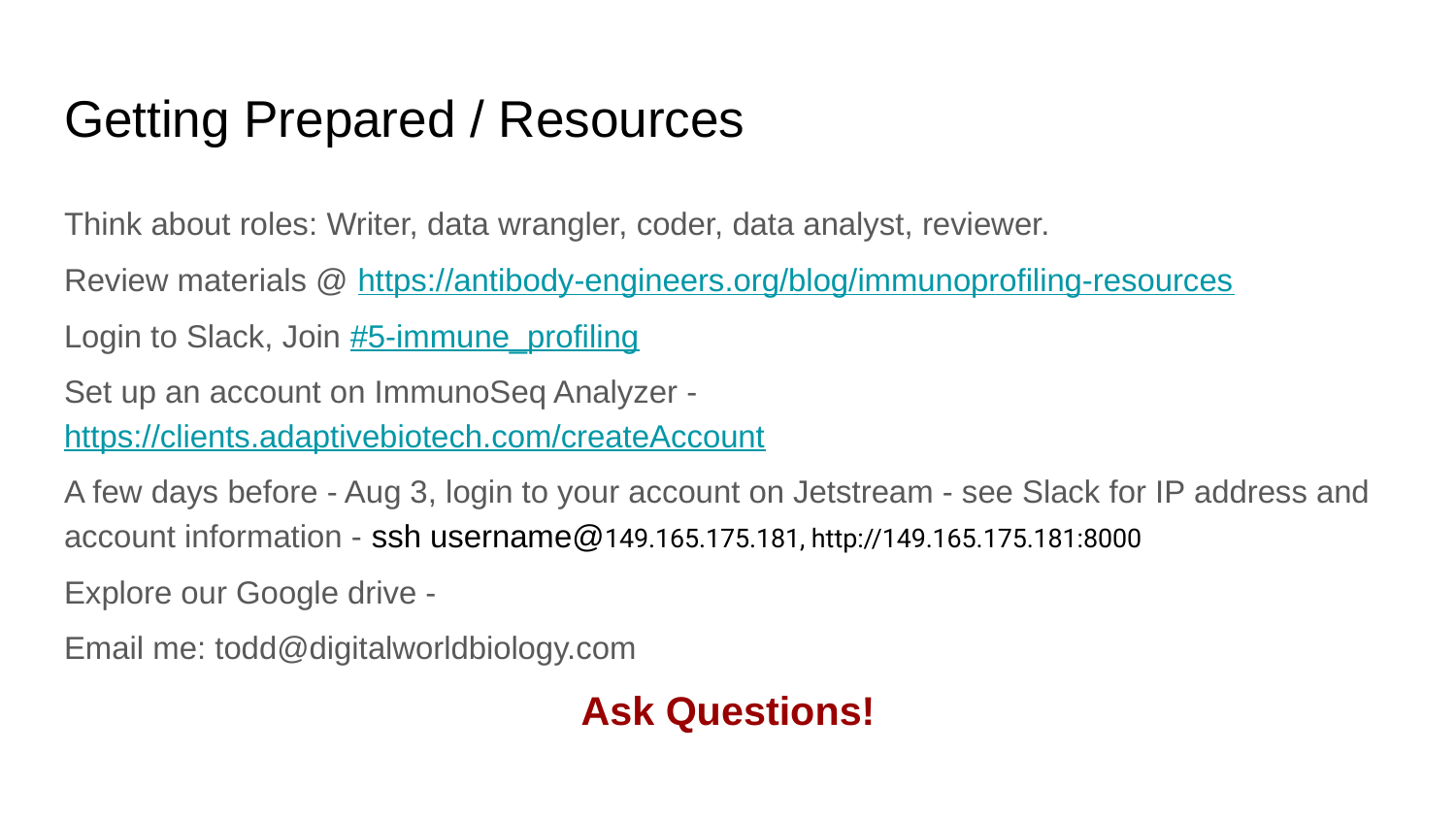

# Getting Prepared / Resources
Think about roles: Writer, data wrangler, coder, data analyst, reviewer.
Review materials @ https://antibody-engineers.org/blog/immunoprofiling-resources
Login to Slack, Join #5-immune_profiling
Set up an account on ImmunoSeq Analyzer - https://clients.adaptivebiotech.com/createAccount
A few days before - Aug 3, login to your account on Jetstream - see Slack for IP address and account information - ssh username@149.165.175.181, http://149.165.175.181:8000
Explore our Google drive -
Email me: todd@digitalworldbiology.com
Ask Questions!